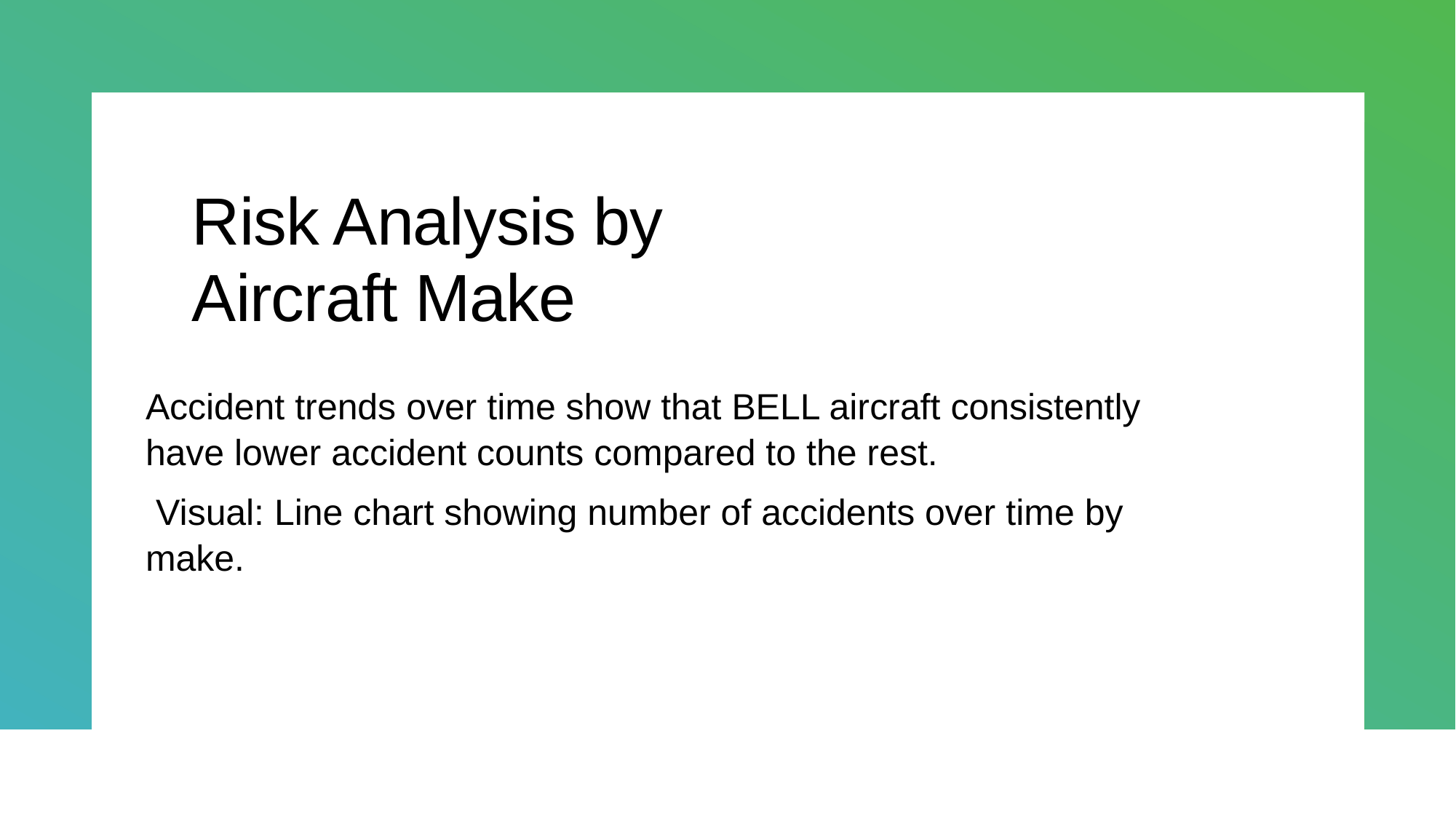

# Risk Analysis by Aircraft Make
Accident trends over time show that BELL aircraft consistently have lower accident counts compared to the rest.
 Visual: Line chart showing number of accidents over time by make.